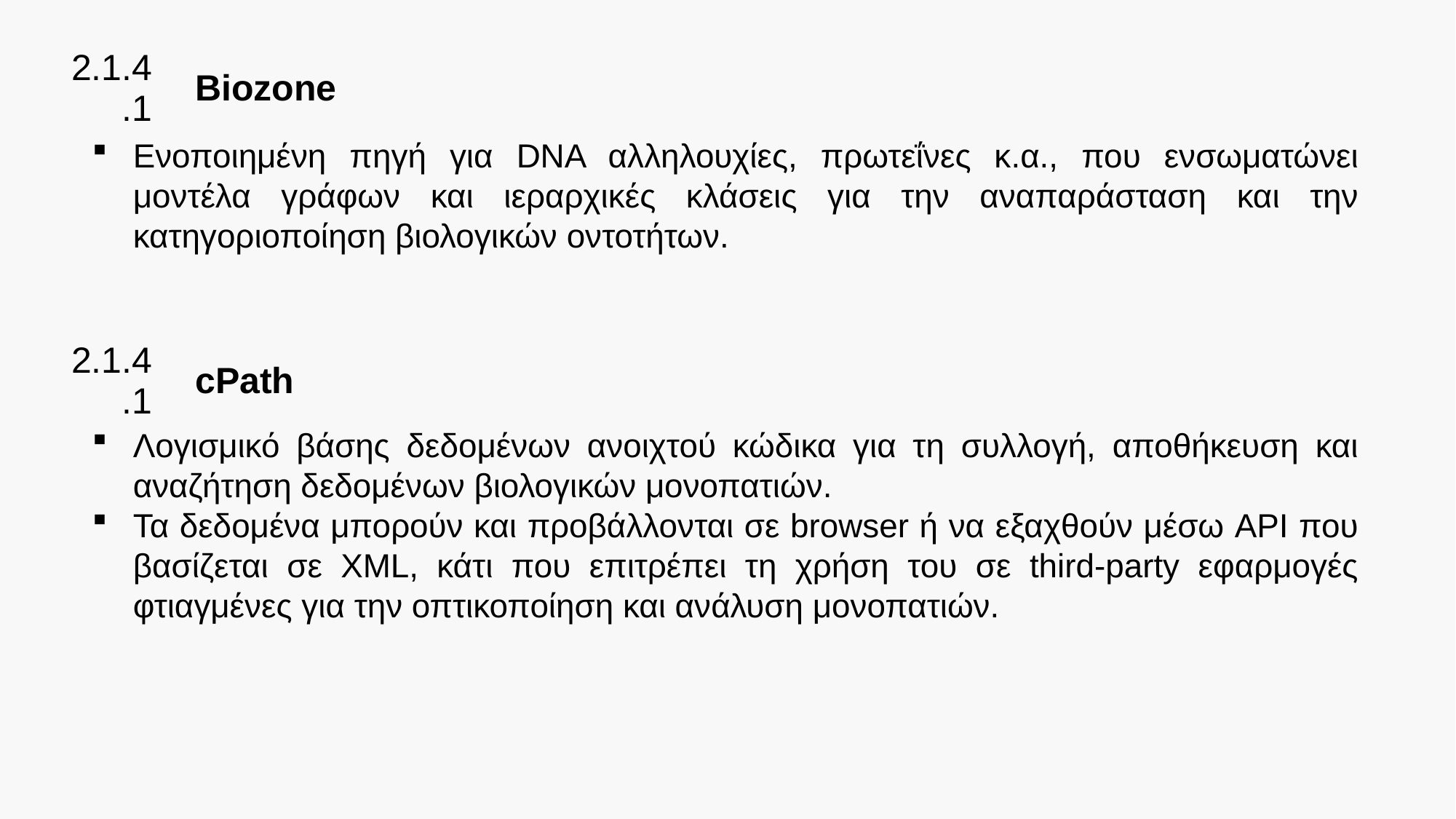

| 2.1.4.1 | Biozone |
| --- | --- |
Ενοποιημένη πηγή για DNA αλληλουχίες, πρωτεΐνες κ.α., που ενσωματώνει μοντέλα γράφων και ιεραρχικές κλάσεις για την αναπαράσταση και την κατηγοριοποίηση βιολογικών οντοτήτων.
| 2.1.4.1 | cPath |
| --- | --- |
Λογισμικό βάσης δεδομένων ανοιχτού κώδικα για τη συλλογή, αποθήκευση και αναζήτηση δεδομένων βιολογικών μονοπατιών.
Τα δεδομένα μπορούν και προβάλλονται σε browser ή να εξαχθούν μέσω API που βασίζεται σε XML, κάτι που επιτρέπει τη χρήση του σε third-party εφαρμογές φτιαγμένες για την οπτικοποίηση και ανάλυση μονοπατιών.